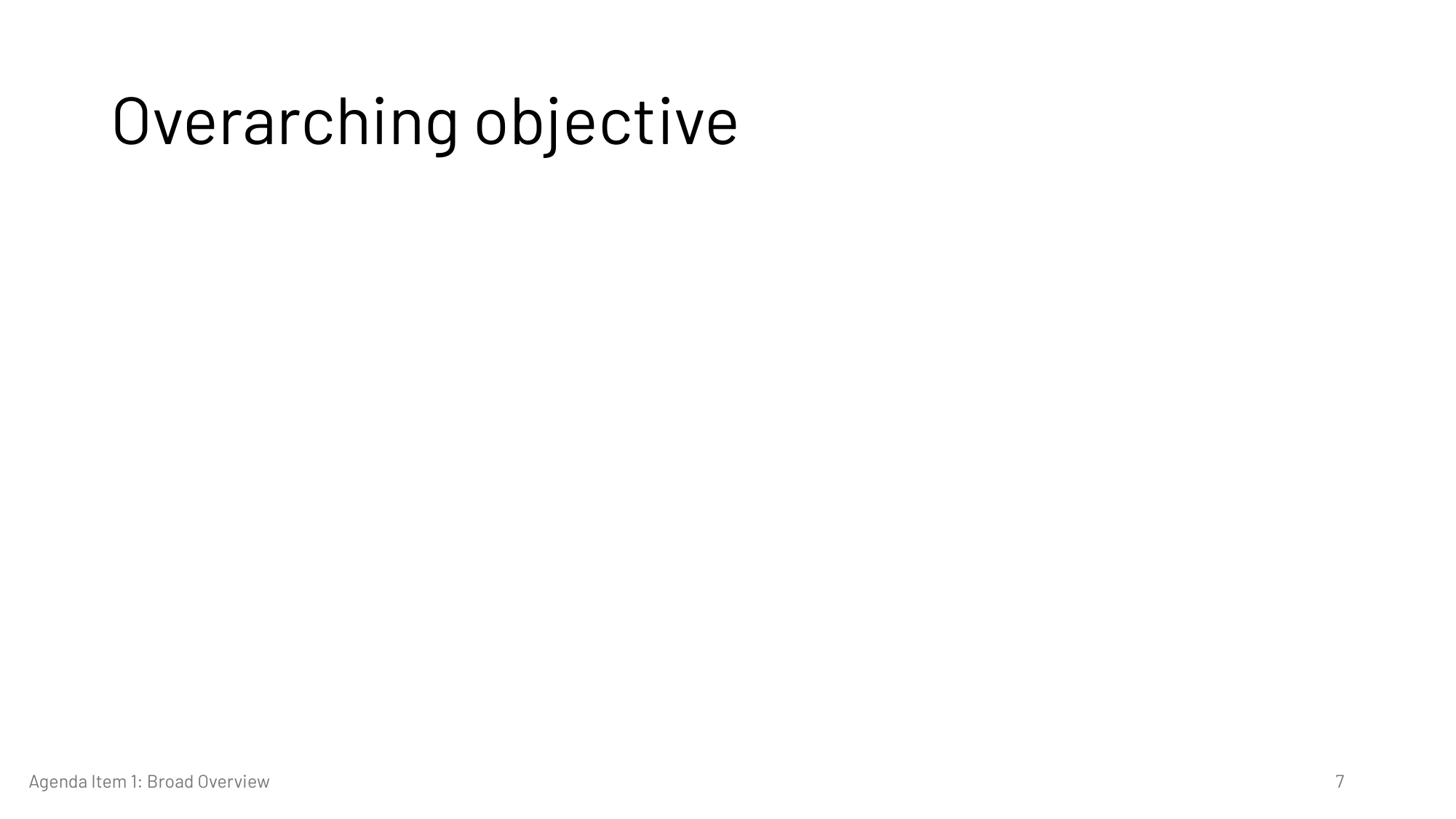

# Overarching objective

Agenda Item 1: Broad Overview
7